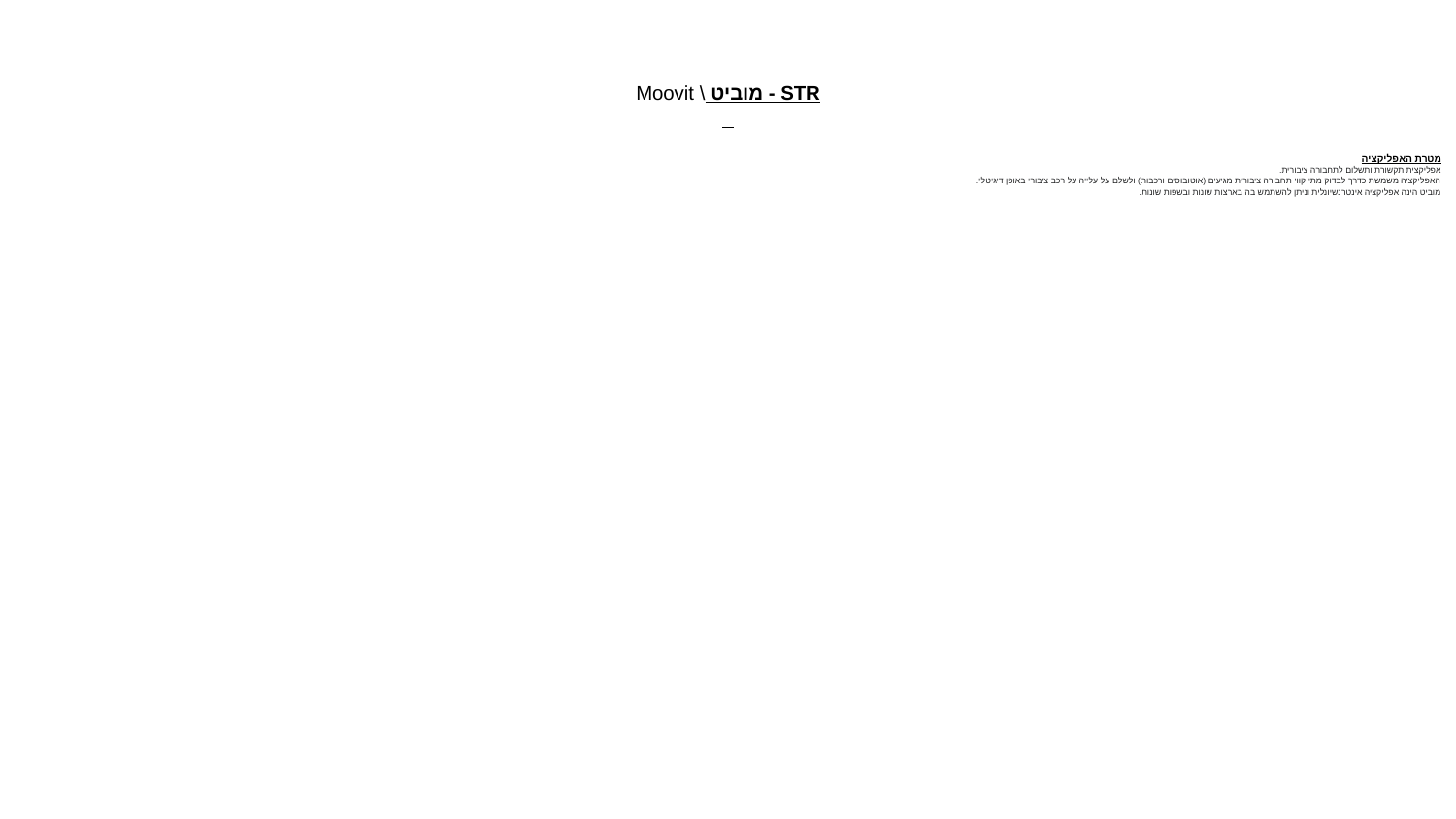

# STR - מוביט \ Moovit

מטרת האפליקציה
אפליקצית תקשורת ותשלום לתחבורה ציבורית.
האפליקציה משמשת כדרך לבדוק מתי קווי תחבורה ציבורית מגיעים (אוטובוסים ורכבות) ולשלם על עלייה על רכב ציבורי באופן דיגיטלי.
מוביט הינה אפליקציה אינטרנשיונלית וניתן להשתמש בה בארצות שונות ובשפות שונות.